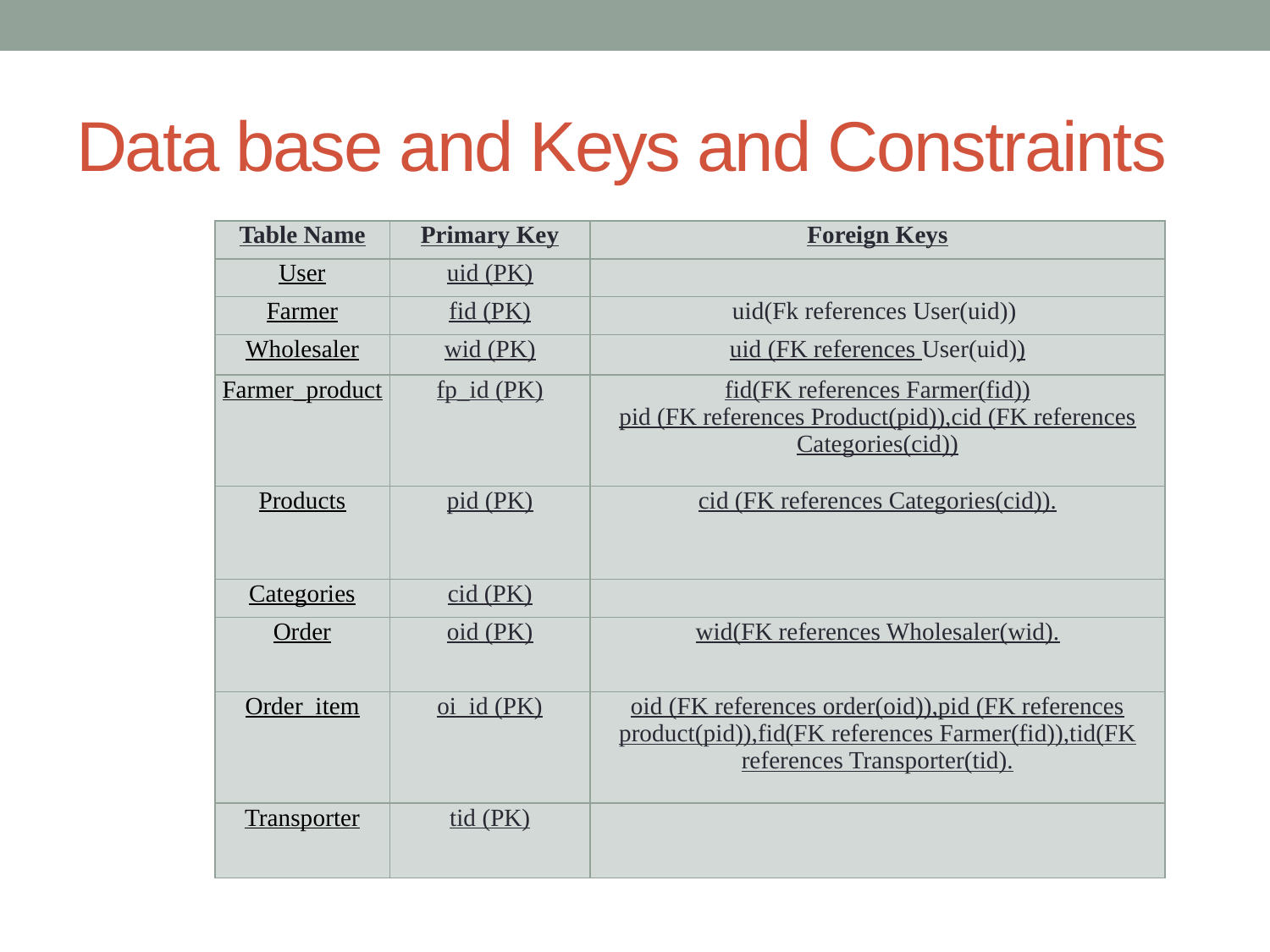

# Data base and Keys and Constraints
| Table Name | Primary Key | Foreign Keys |
| --- | --- | --- |
| User | uid (PK) |  |
| Farmer | fid (PK) | uid(Fk references User(uid)) |
| Wholesaler | wid (PK) | uid (FK references User(uid)) |
| Farmer\_product | fp\_id (PK) | fid(FK references Farmer(fid)) pid (FK references Product(pid)),cid (FK references Categories(cid)) |
| Products | pid (PK) | cid (FK references Categories(cid)). |
| Categories | cid (PK) |  |
| Order | oid (PK) | wid(FK references Wholesaler(wid). |
| Order\_item | oi\_id (PK) | oid (FK references order(oid)),pid (FK references product(pid)),fid(FK references Farmer(fid)),tid(FK references Transporter(tid). |
| Transporter | tid (PK) |  |